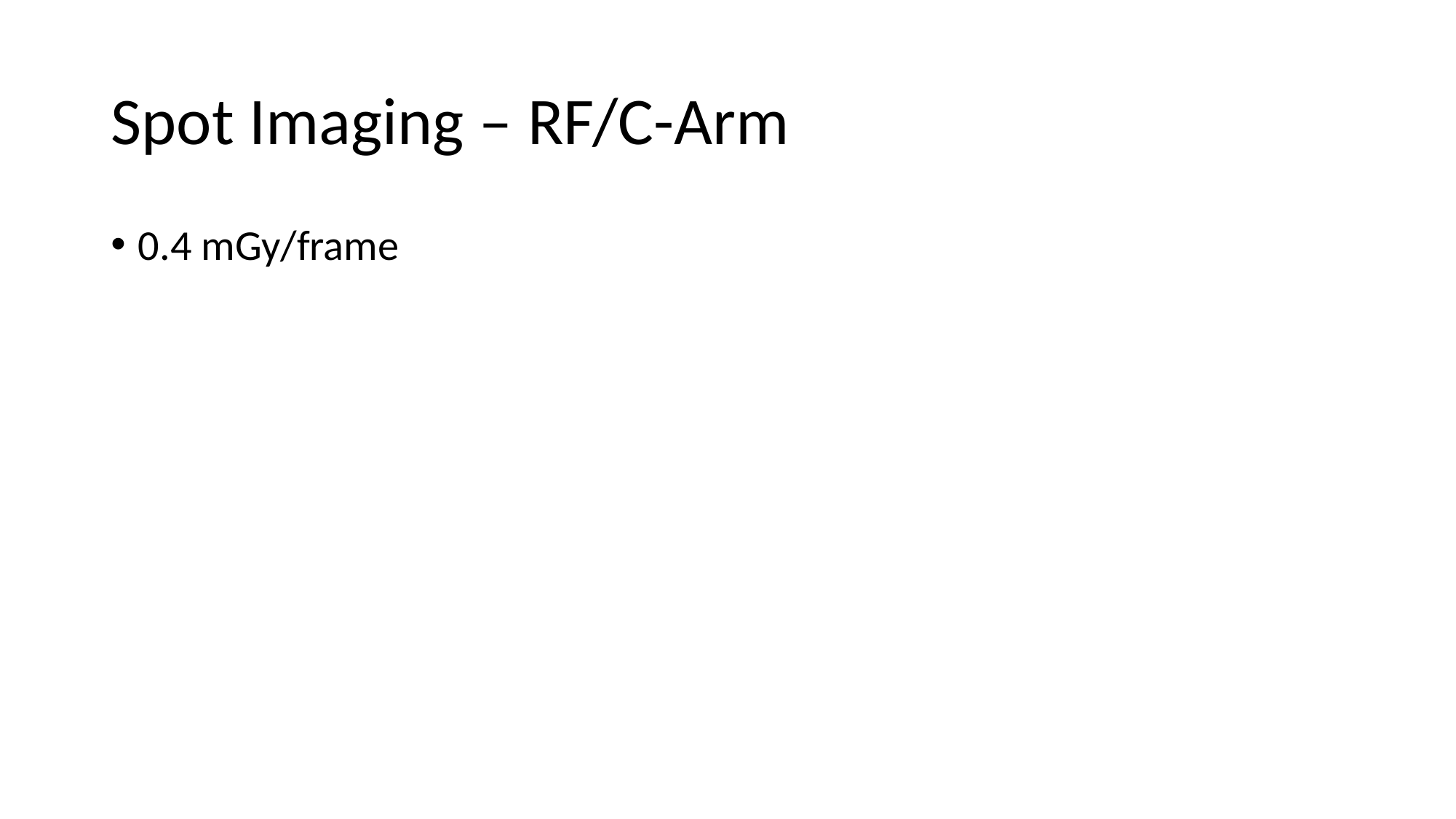

# Spot Imaging – RF/C-Arm
0.4 mGy/frame